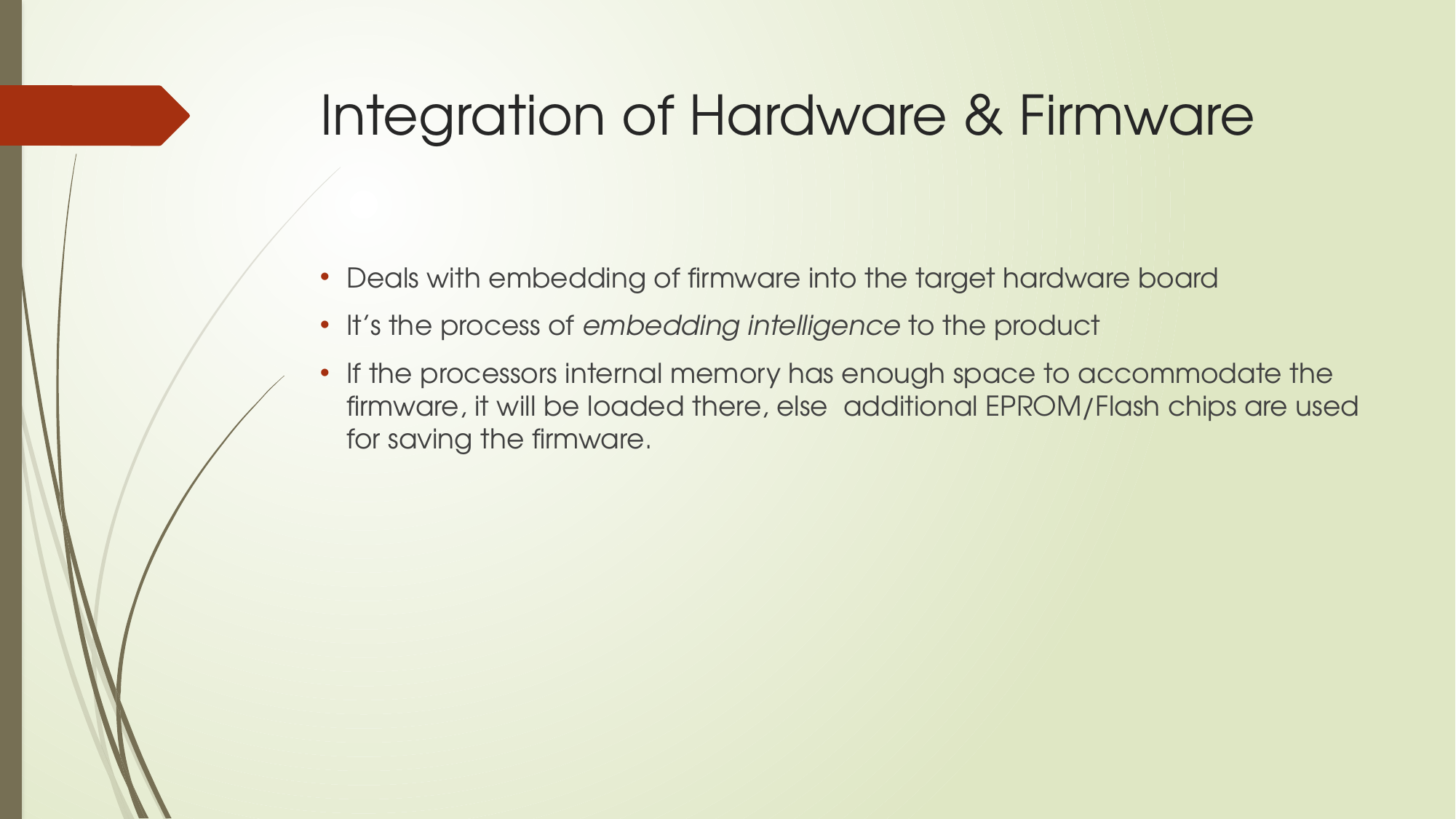

# Integration of Hardware & Firmware
Deals with embedding of firmware into the target hardware board
It’s the process of embedding intelligence to the product
If the processors internal memory has enough space to accommodate the firmware, it will be loaded there, else  additional EPROM/Flash chips are used for saving the firmware.